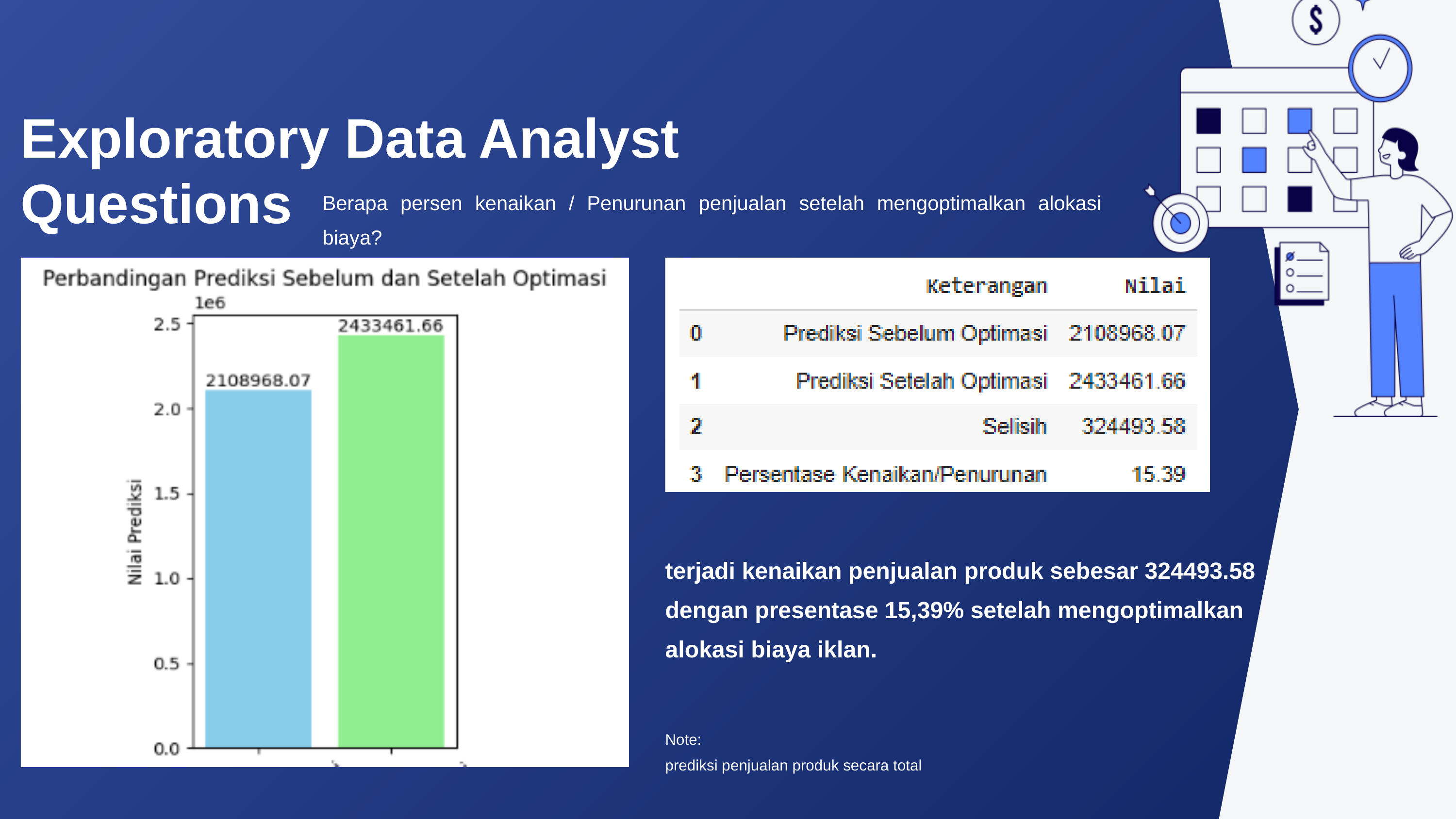

Exploratory Data Analyst
Questions
Berapa persen kenaikan / Penurunan penjualan setelah mengoptimalkan alokasi biaya?

terjadi kenaikan penjualan produk sebesar 324493.58 dengan presentase 15,39% setelah mengoptimalkan alokasi biaya iklan.

Note:
prediksi penjualan produk secara total